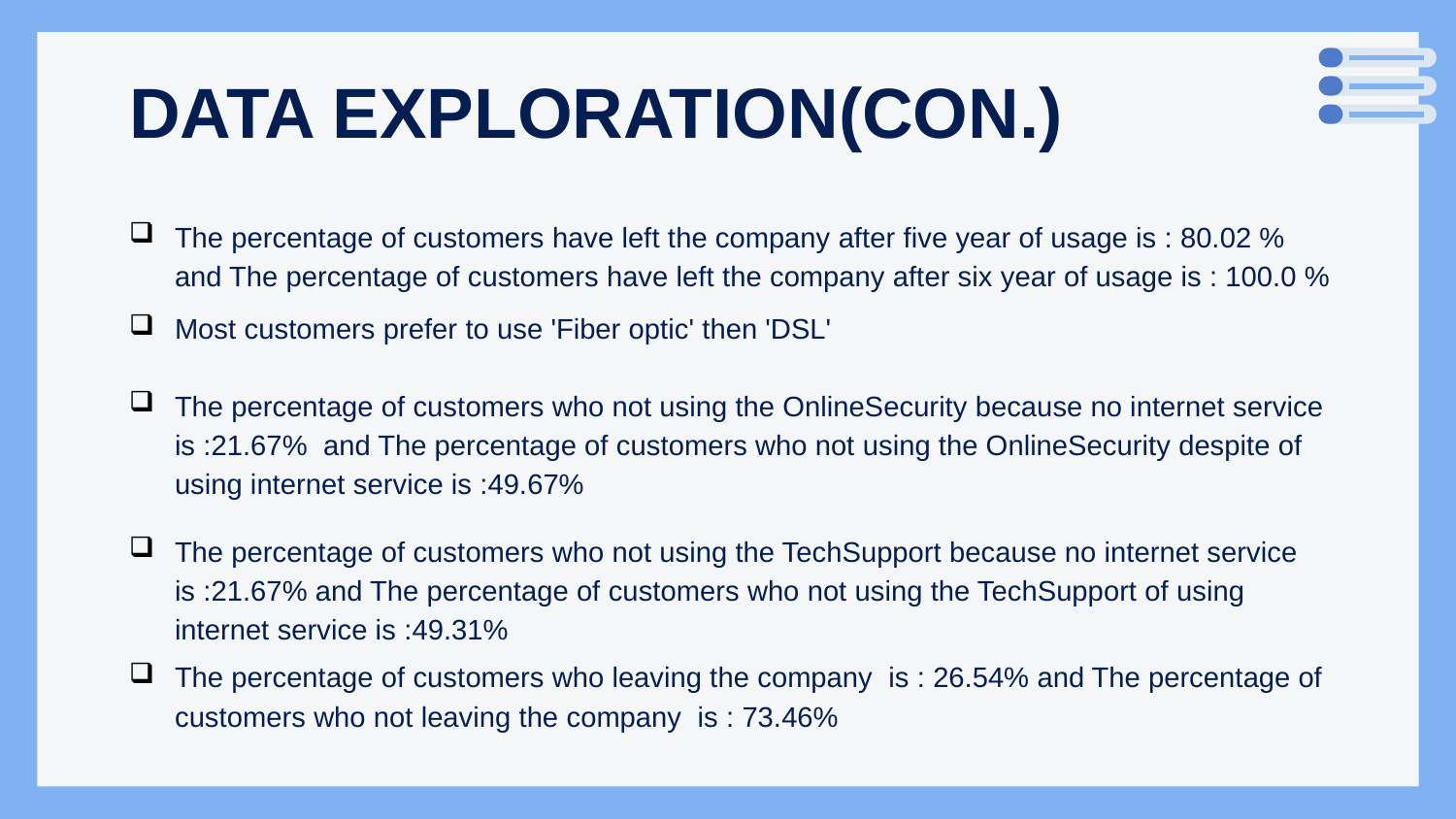

# DATA EXPLORATION(CON.)
The percentage of customers have left the company after five year of usage is : 80.02 % and The percentage of customers have left the company after six year of usage is : 100.0 %
Most customers prefer to use 'Fiber optic' then 'DSL'
The percentage of customers who not using the OnlineSecurity because no internet service is :21.67%  and The percentage of customers who not using the OnlineSecurity despite of using internet service is :49.67%
The percentage of customers who not using the TechSupport because no internet service is :21.67% and The percentage of customers who not using the TechSupport of using internet service is :49.31%
The percentage of customers who leaving the company  is : 26.54% and The percentage of customers who not leaving the company  is : 73.46%